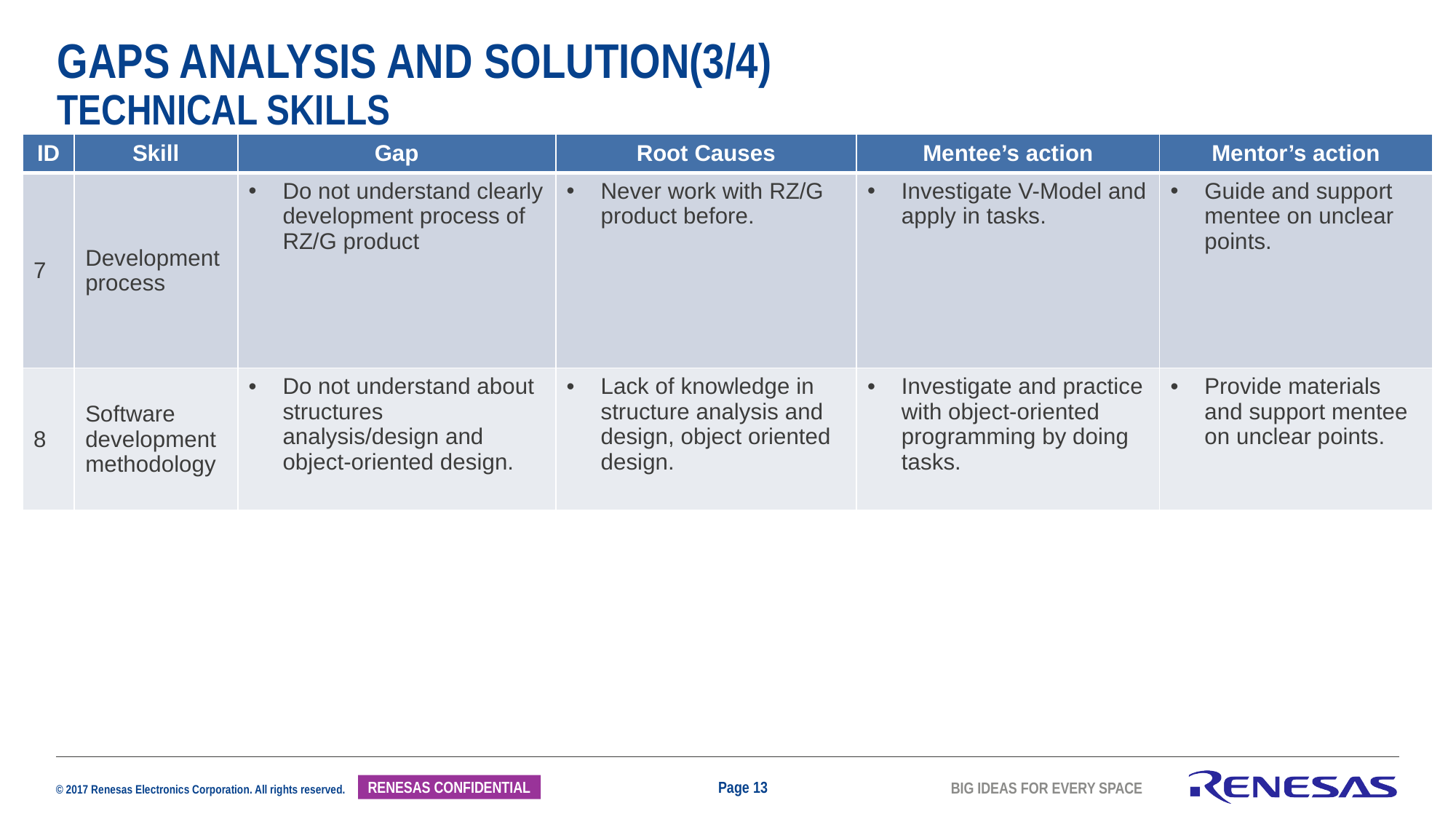

# Gaps Analysis and Solution(3/4) Technical skills
| ID | Skill | Gap | Root Causes | Mentee’s action | Mentor’s action |
| --- | --- | --- | --- | --- | --- |
| 7 | Development process | Do not understand clearly development process of RZ/G product | Never work with RZ/G product before. | Investigate V-Model and apply in tasks. | Guide and support mentee on unclear points. |
| 8 | Software development methodology | Do not understand about structures analysis/design and object-oriented design. | Lack of knowledge in structure analysis and design, object oriented design. | Investigate and practice with object-oriented programming by doing tasks. | Provide materials and support mentee on unclear points. |
Page 13